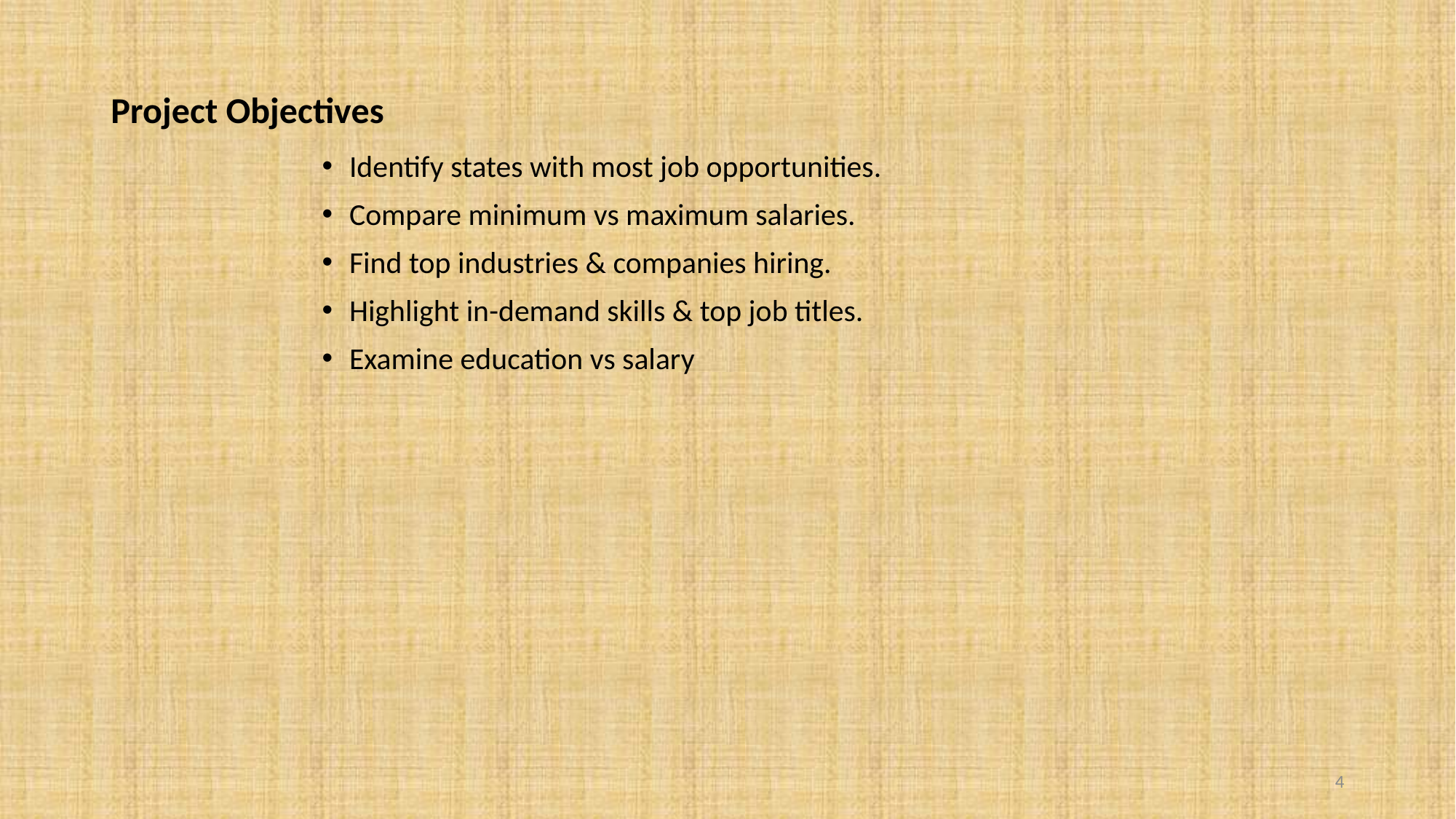

# Project Objectives
Identify states with most job opportunities.
Compare minimum vs maximum salaries.
Find top industries & companies hiring.
Highlight in-demand skills & top job titles.
Examine education vs salary
4